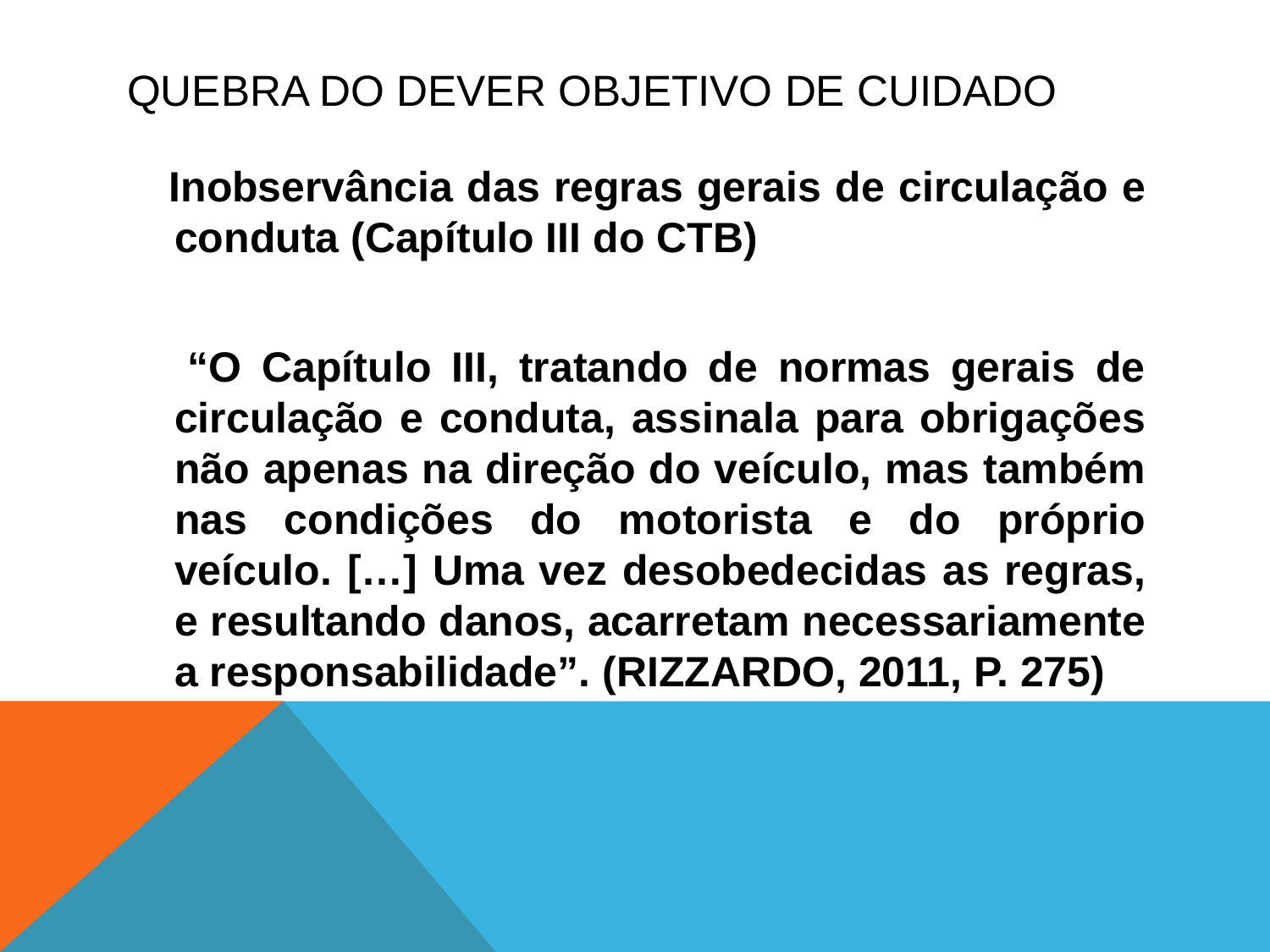

# QUEBRA DO DEVER OBJETIVO DE CUIDADO
   Inobservância das regras gerais de circulação e conduta (Capítulo III do CTB)

   “O Capítulo III, tratando de normas gerais de circulação e conduta, assinala para obrigações não apenas na direção do veículo, mas também nas condições do motorista e do próprio veículo. […] Uma vez desobedecidas as regras, e resultando danos, acarretam necessariamente a responsabilidade”. (RIZZARDO, 2011, P. 275)